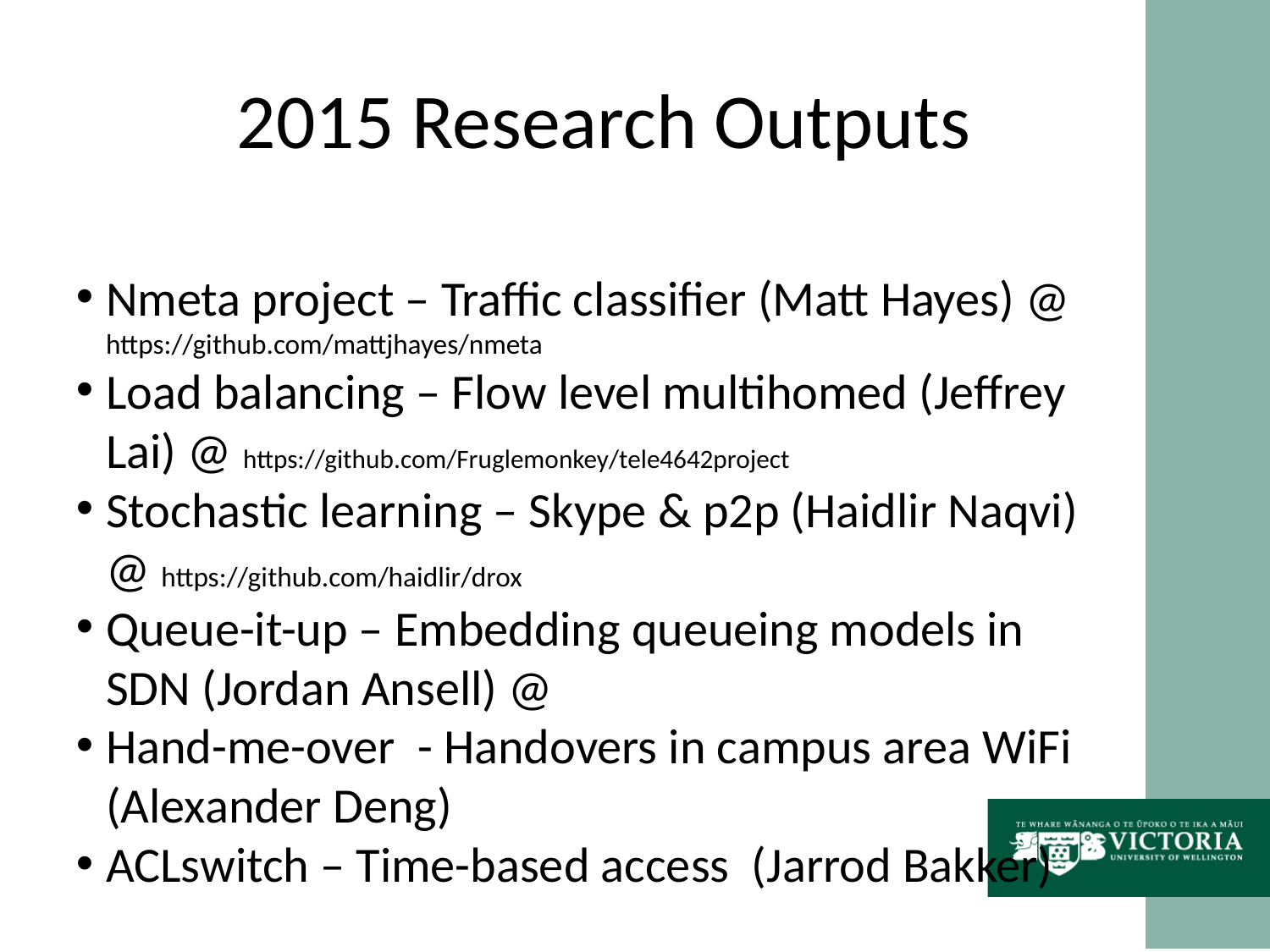

2015 Research Outputs

Nmeta project – Traffic classifier (Matt Hayes) @ https://github.com/mattjhayes/nmeta
Load balancing – Flow level multihomed (Jeffrey Lai) @ https://github.com/Fruglemonkey/tele4642project
Stochastic learning – Skype & p2p (Haidlir Naqvi) @ https://github.com/haidlir/drox
Queue-it-up – Embedding queueing models in SDN (Jordan Ansell) @
Hand-me-over  - Handovers in campus area WiFi (Alexander Deng)
ACLswitch – Time-based access  (Jarrod Bakker)